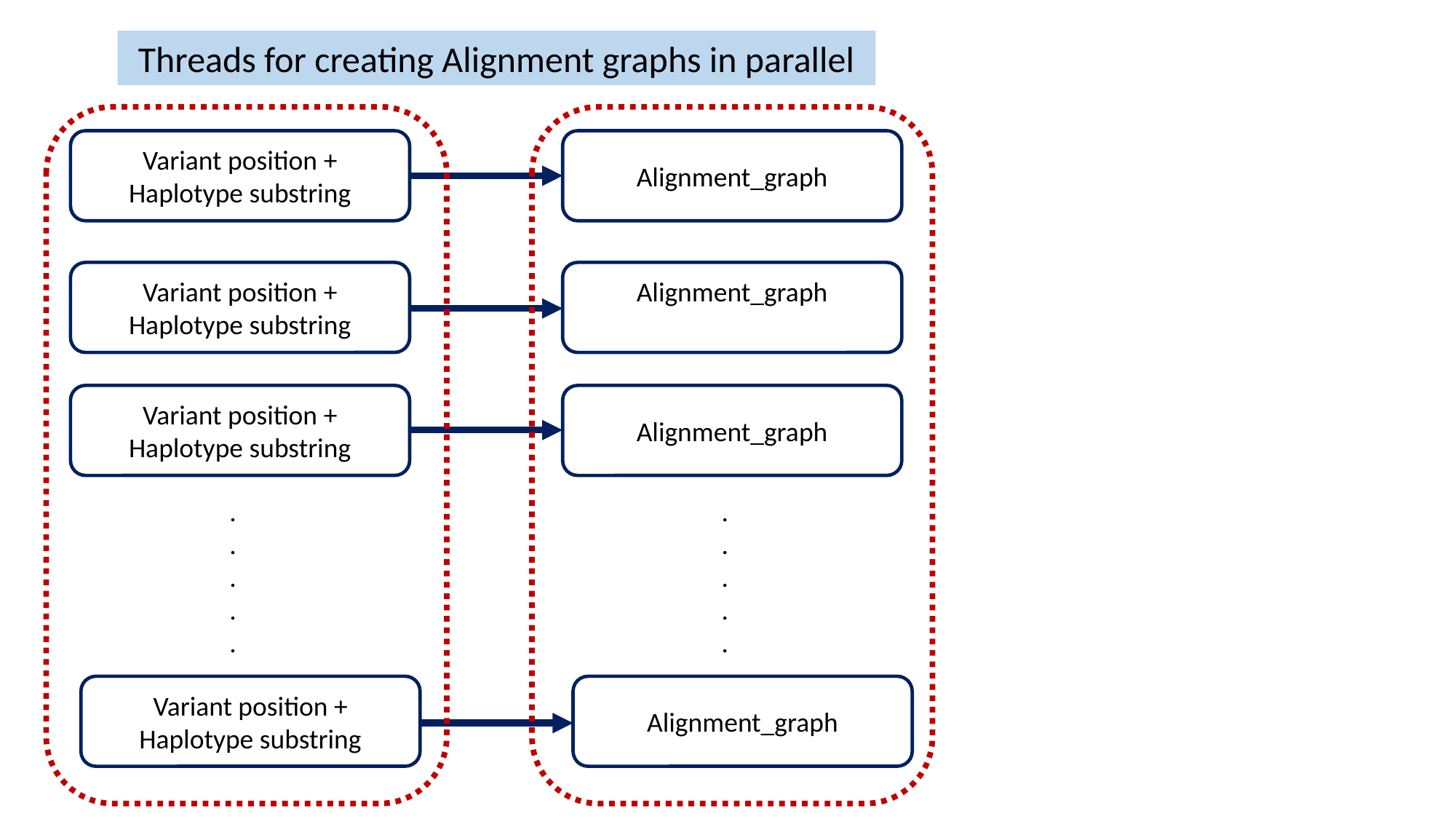

Threads for creating Alignment graphs in parallel

Variant position +
Haplotype substring
Alignment_graph
Variant position +
Haplotype substring
Alignment_graph

Variant position +
Haplotype substring
Alignment_graph
.
.
.
.
.
.
.
.
.
.
Variant position +
Haplotype substring
Alignment_graph